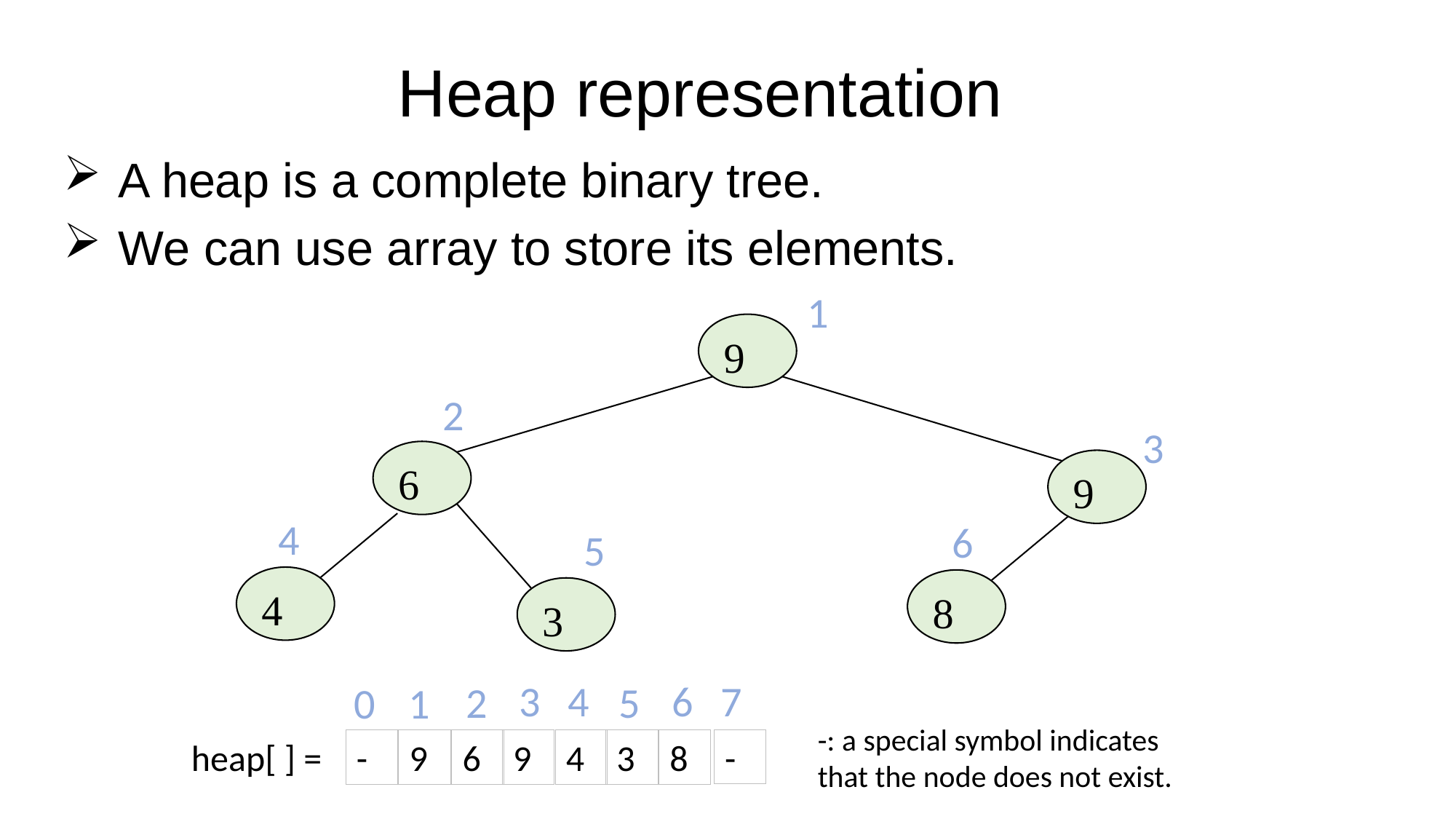

# Heap representation
A heap is a complete binary tree.
We can use array to store its elements.
1
9
6
9
4
8
3
2
3
4
6
5
3
4
6
7
2
5
1
0
-: a special symbol indicates that the node does not exist.
-
-
6
4
8
heap[ ] =
9
9
3